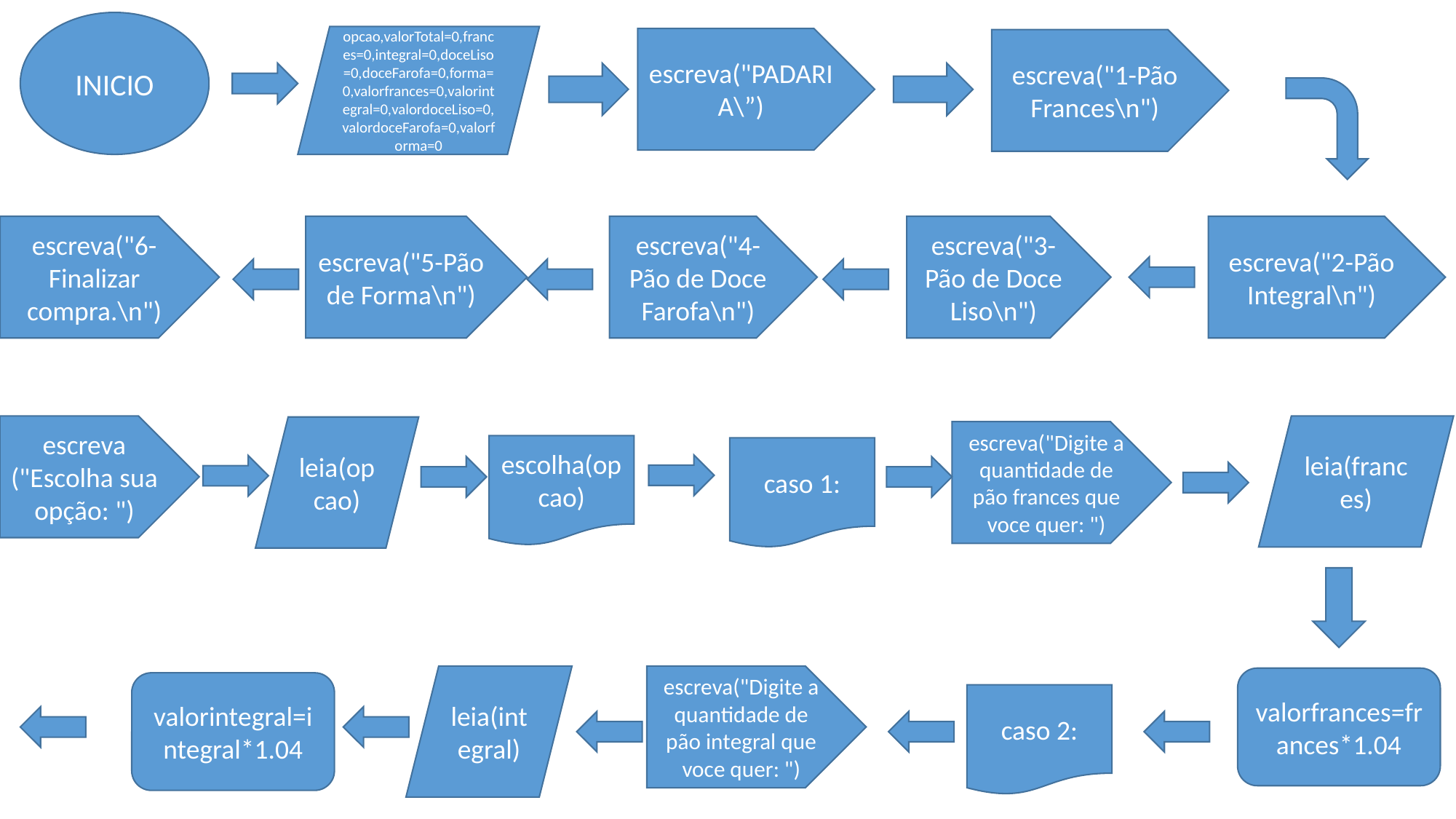

INICIO
opcao,valorTotal=0,frances=0,integral=0,doceLiso=0,doceFarofa=0,forma=0,valorfrances=0,valorintegral=0,valordoceLiso=0,valordoceFarofa=0,valorforma=0
escreva("PADARIA\”)
escreva("1-Pão Frances\n")

escreva("6-Finalizar compra.\n")
escreva("5-Pão de Forma\n")
escreva("4-Pão de Doce Farofa\n")
escreva("3-Pão de Doce Liso\n")
escreva("2-Pão Integral\n")

escreva ("Escolha sua opção: ")
leia(frances)
leia(opcao)
escreva("Digite a quantidade de pão frances que voce quer: ")
escolha(opcao)
caso 1:

leia(integral)
escreva("Digite a quantidade de pão integral que voce quer: ")
valorfrances=frances*1.04
valorintegral=integral*1.04
caso 2: